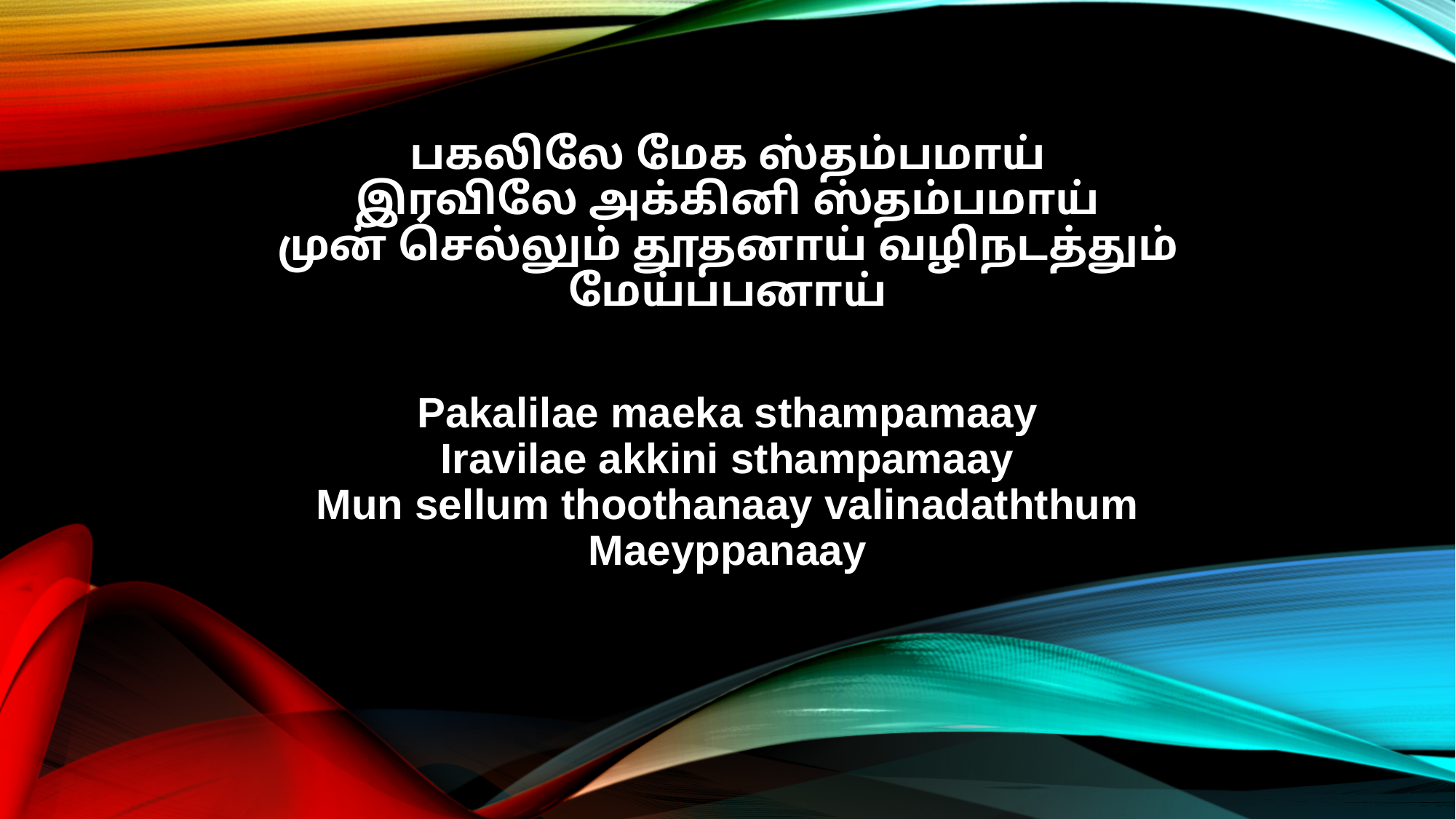

பகலிலே மேக ஸ்தம்பமாய்
இரவிலே அக்கினி ஸ்தம்பமாய்
முன் செல்லும் தூதனாய் வழிநடத்தும்
மேய்ப்பனாய்

Pakalilae maeka sthampamaay
Iravilae akkini sthampamaay
Mun sellum thoothanaay valinadaththum
Maeyppanaay